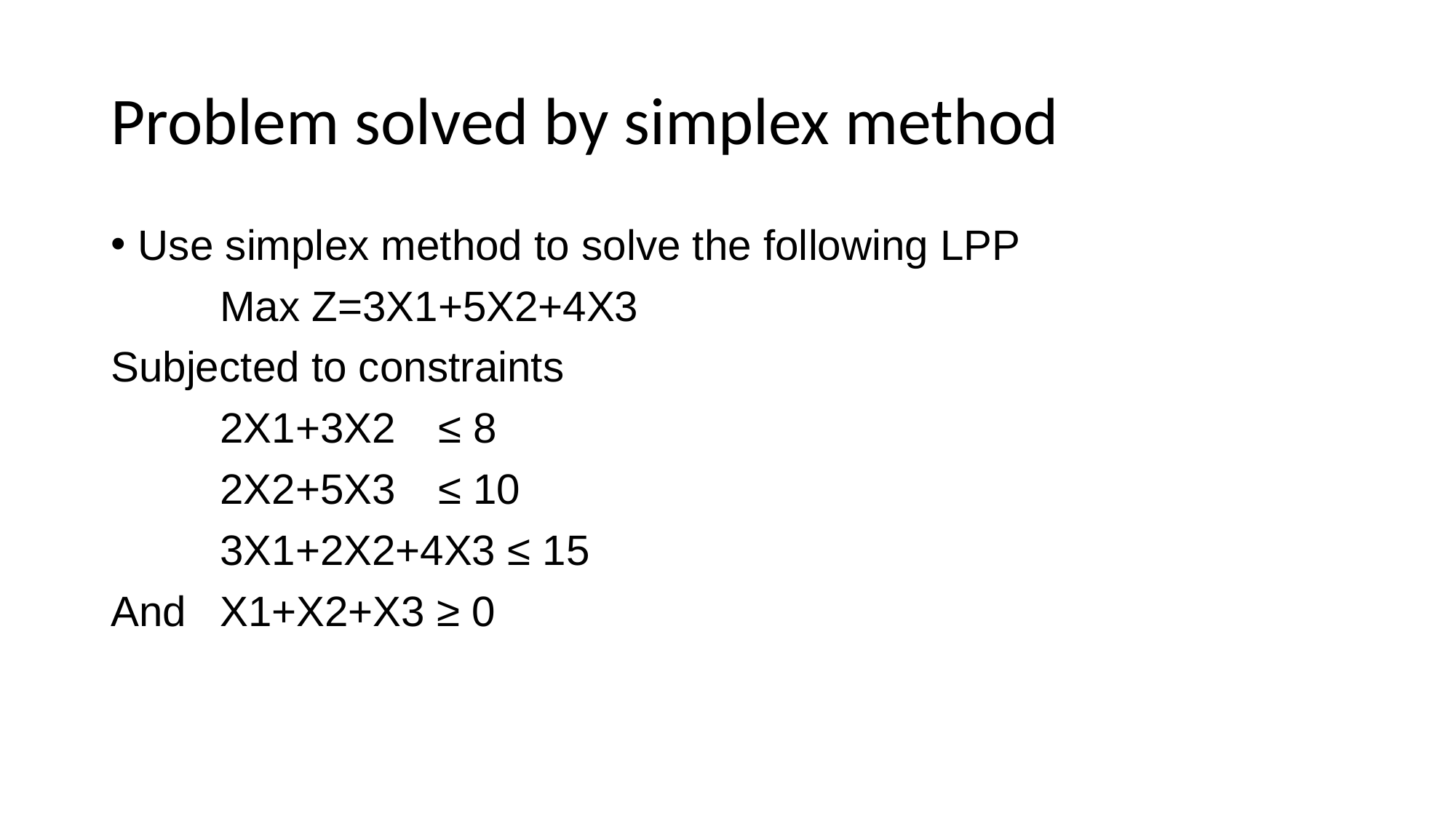

# Problem solved by simplex method
Use simplex method to solve the following LPP
	Max Z=3X1+5X2+4X3
Subjected to constraints
	2X1+3X2	≤ 8
	2X2+5X3	≤ 10
	3X1+2X2+4X3 ≤ 15
And	X1+X2+X3 ≥ 0